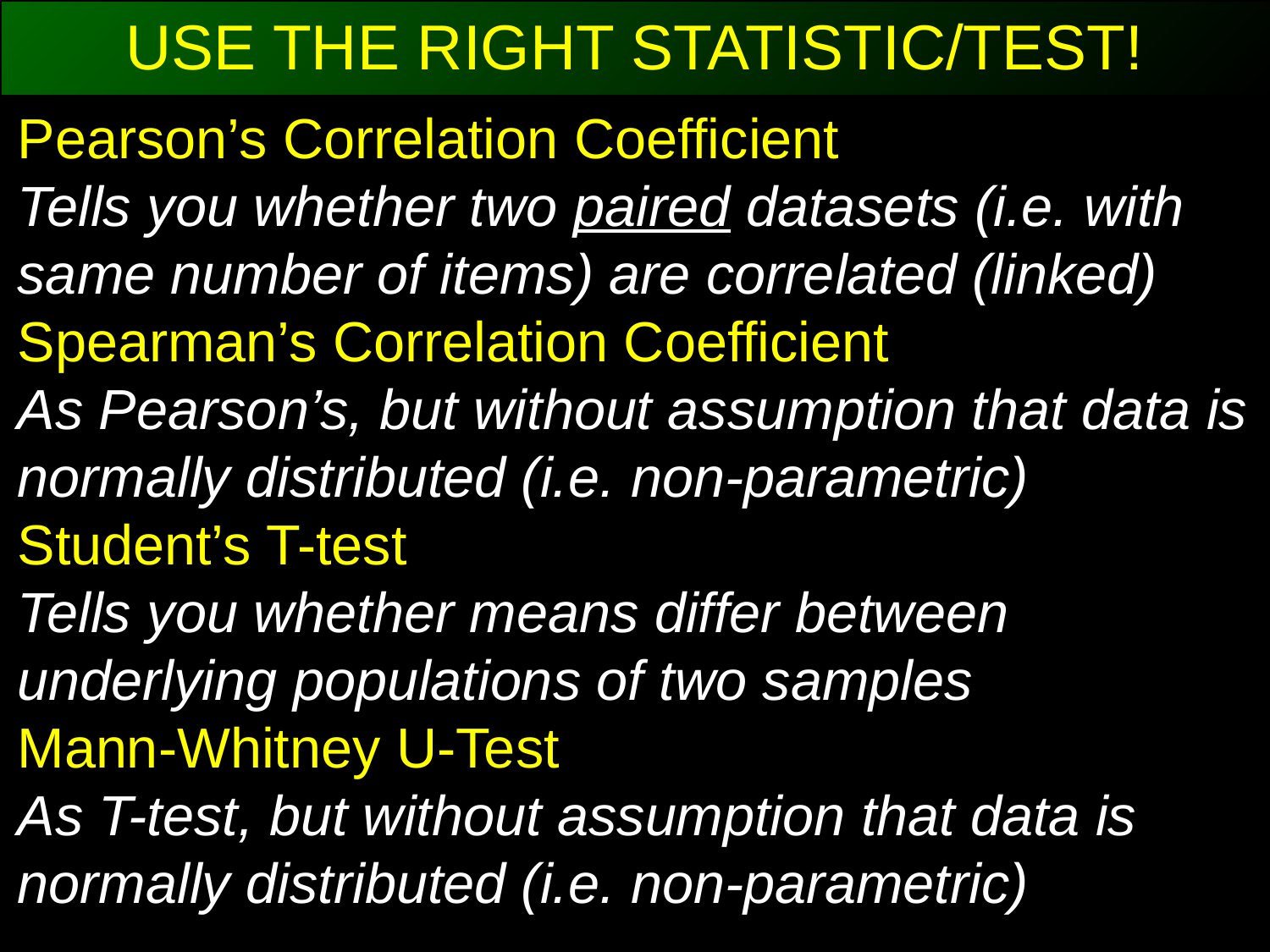

USE THE RIGHT STATISTIC/TEST!
Pearson’s Correlation Coefficient
Tells you whether two paired datasets (i.e. with same number of items) are correlated (linked)
Spearman’s Correlation Coefficient
As Pearson’s, but without assumption that data is normally distributed (i.e. non-parametric)
Student’s T-test
Tells you whether means differ between underlying populations of two samples
Mann-Whitney U-Test
As T-test, but without assumption that data is normally distributed (i.e. non-parametric)